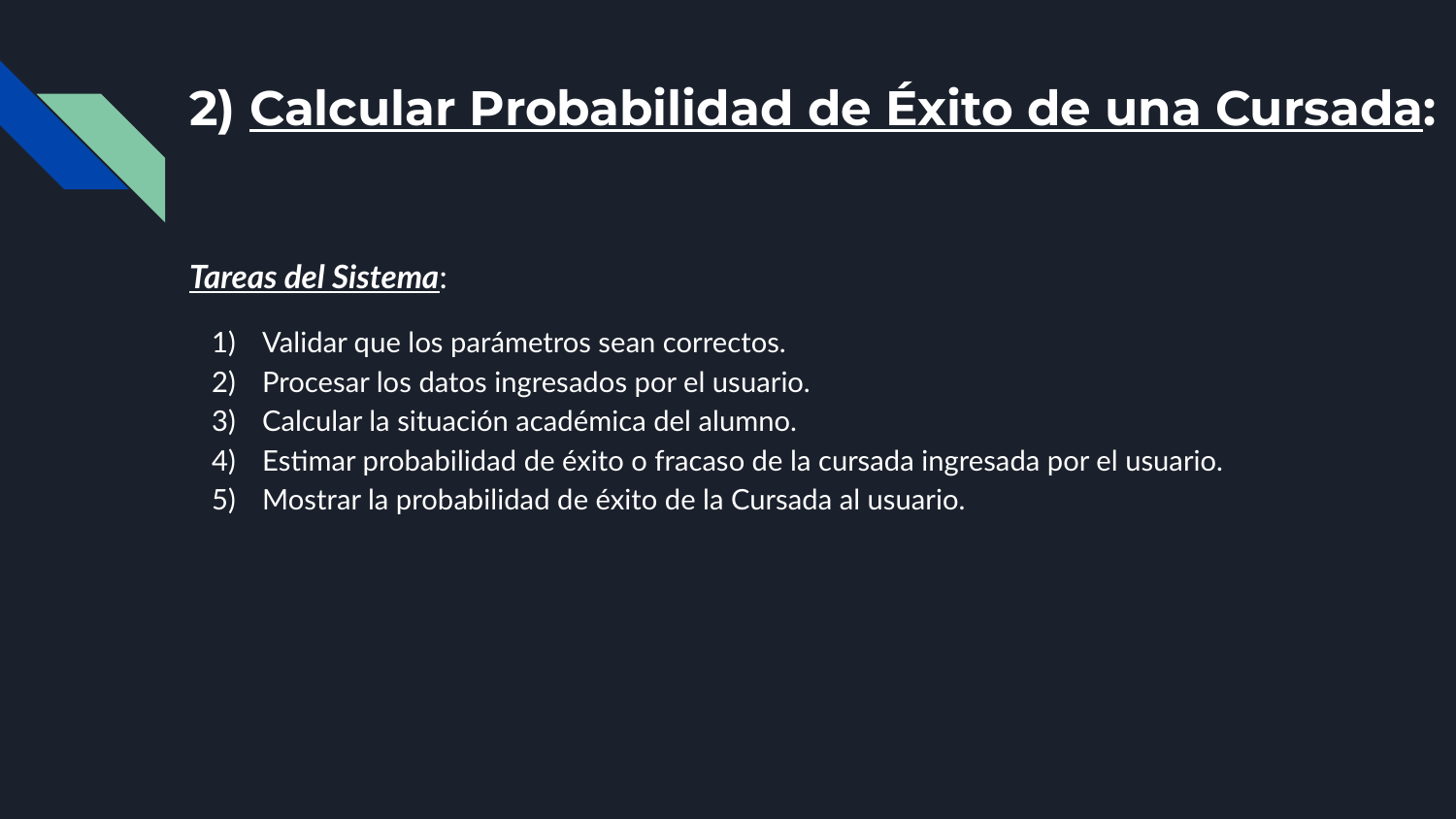

# 2) Calcular Probabilidad de Éxito de una Cursada:
Tareas del Sistema:
Validar que los parámetros sean correctos.
Procesar los datos ingresados por el usuario.
Calcular la situación académica del alumno.
Estimar probabilidad de éxito o fracaso de la cursada ingresada por el usuario.
Mostrar la probabilidad de éxito de la Cursada al usuario.